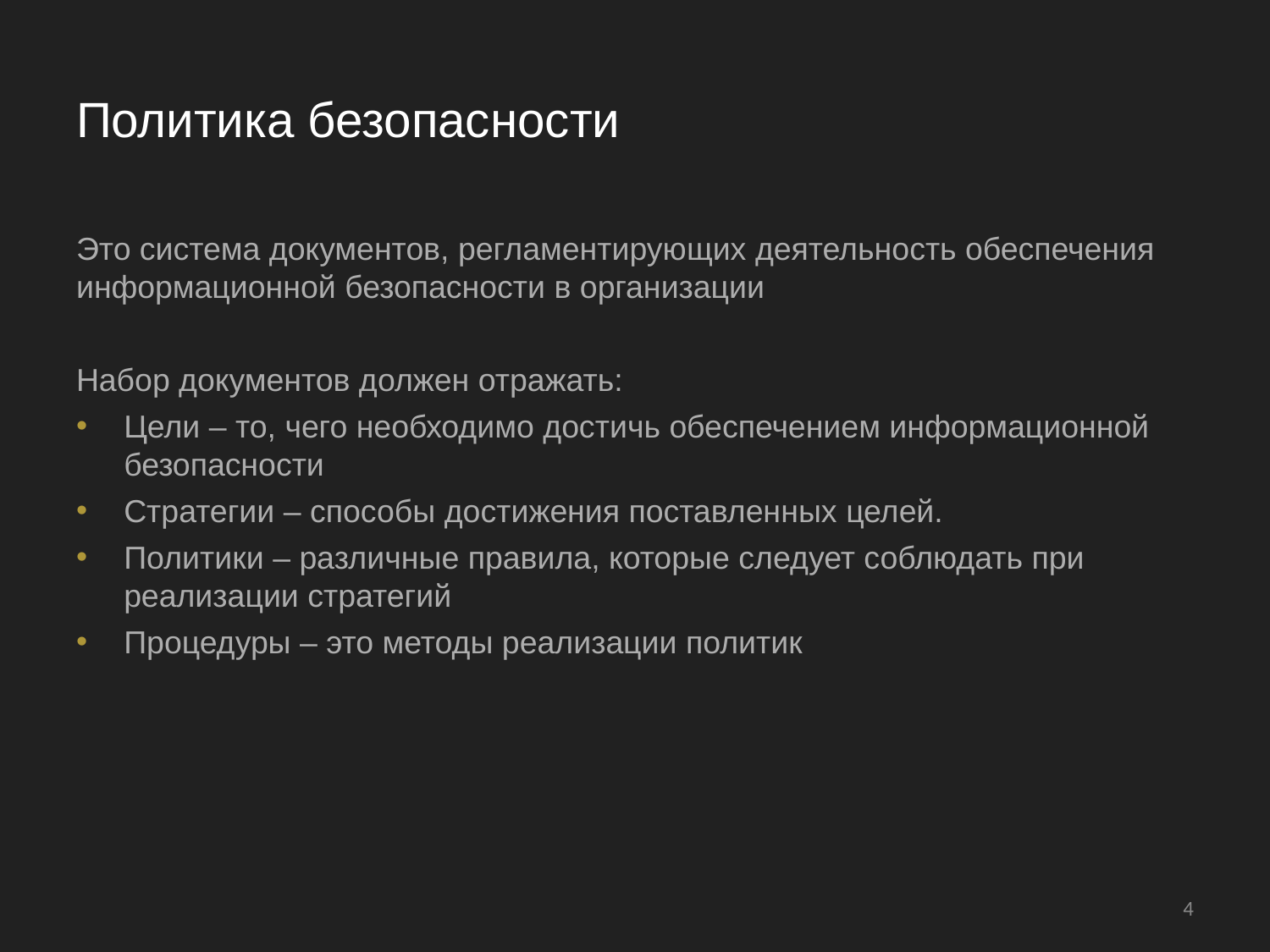

# Политика безопасности
Это система документов, регламентирующих деятельность обеспечения информационной безопасности в организации

Набор документов должен отражать:
Цели – то, чего необходимо достичь обеспечением информационной безопасности
Стратегии – способы достижения поставленных целей.
Политики – различные правила, которые следует соблюдать при реализации стратегий
Процедуры – это методы реализации политик

4